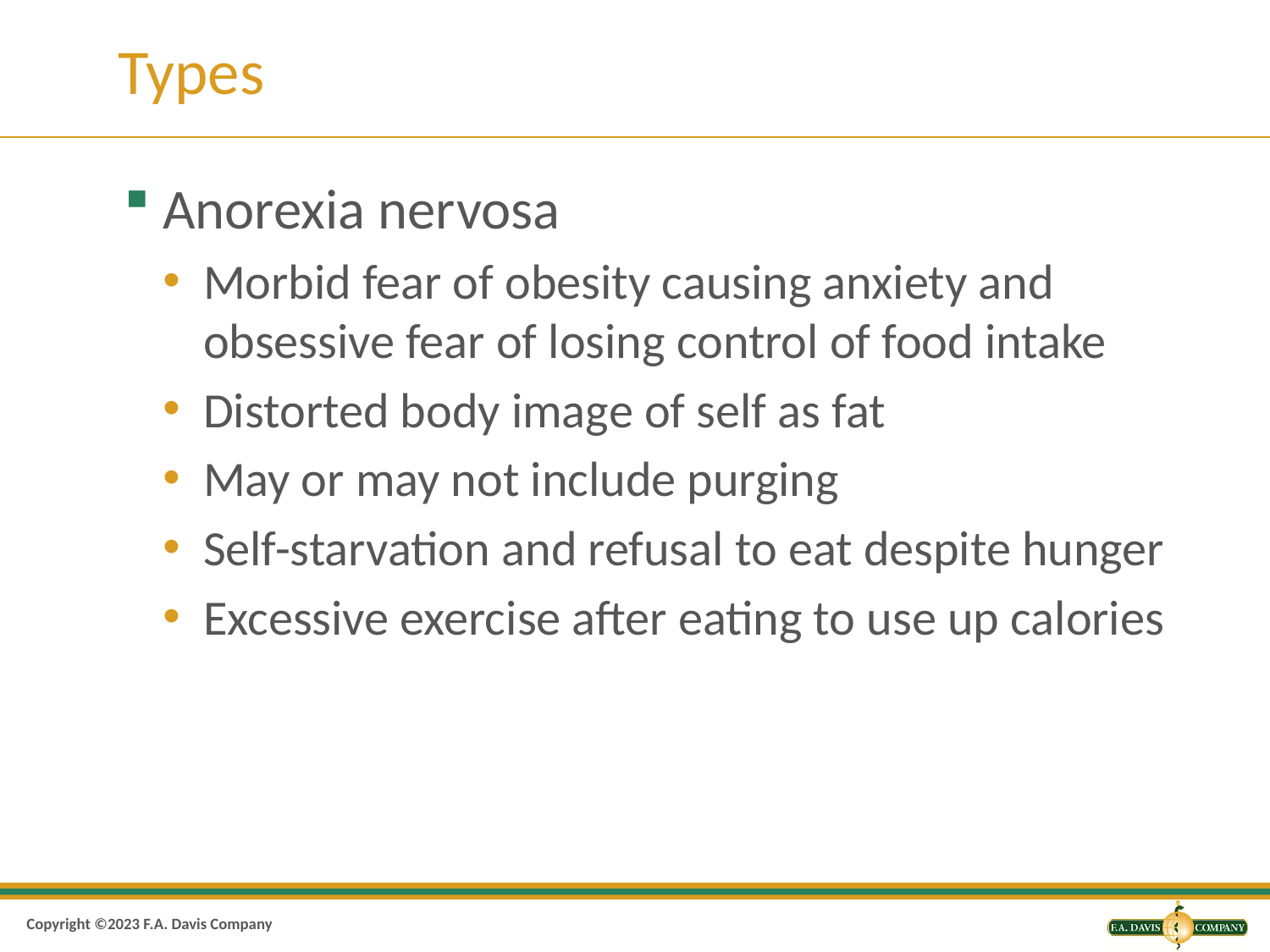

# Types
Anorexia nervosa
Morbid fear of obesity causing anxiety and obsessive fear of losing control of food intake
Distorted body image of self as fat
May or may not include purging
Self-starvation and refusal to eat despite hunger
Excessive exercise after eating to use up calories